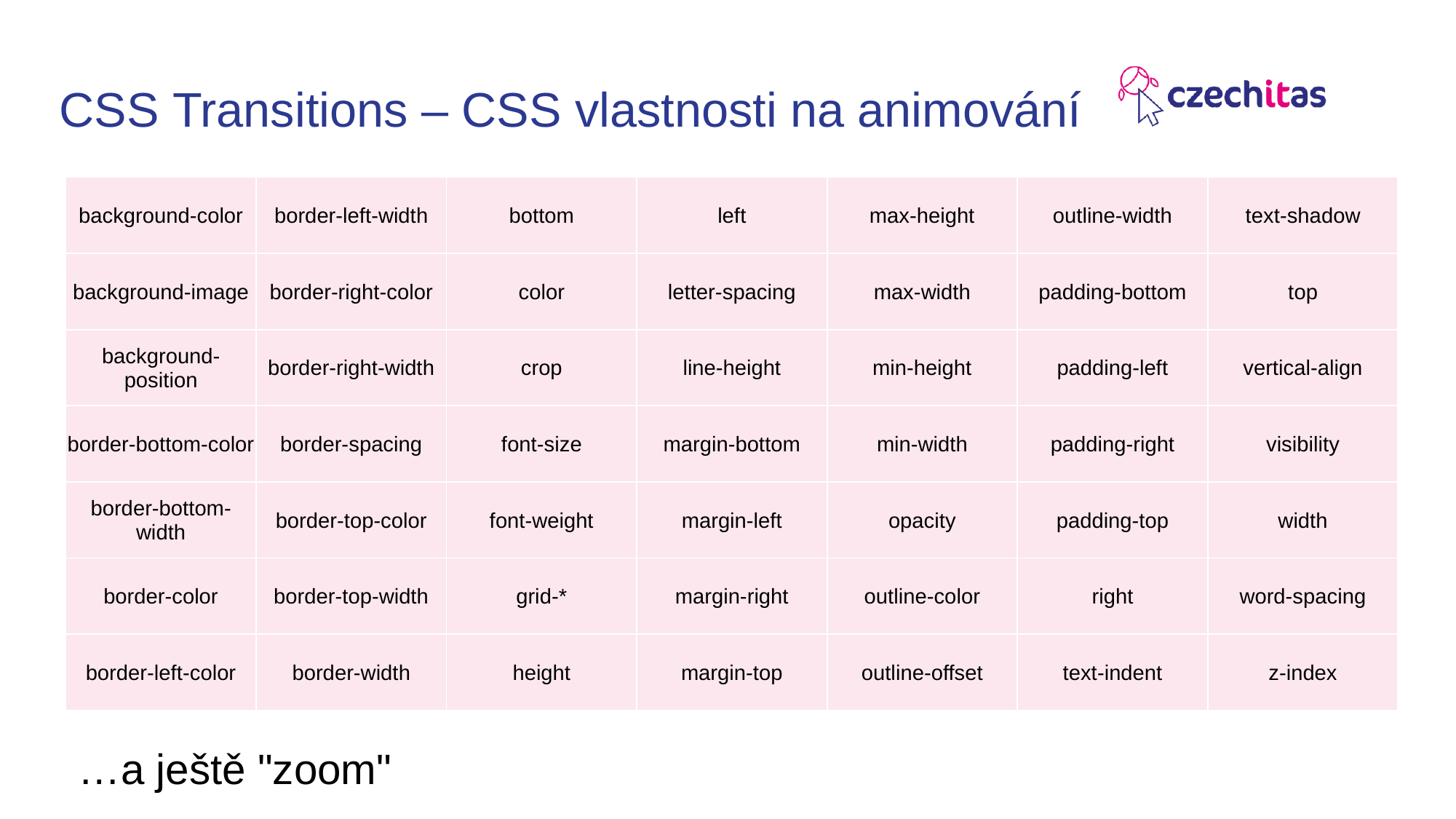

# CSS Transitions – CSS vlastnosti na animování
| background-color | border-left-width | bottom | left | max-height | outline-width | text-shadow |
| --- | --- | --- | --- | --- | --- | --- |
| background-image | border-right-color | color | letter-spacing | max-width | padding-bottom | top |
| background-position | border-right-width | crop | line-height | min-height | padding-left | vertical-align |
| border-bottom-color | border-spacing | font-size | margin-bottom | min-width | padding-right | visibility |
| border-bottom-width | border-top-color | font-weight | margin-left | opacity | padding-top | width |
| border-color | border-top-width | grid-\* | margin-right | outline-color | right | word-spacing |
| border-left-color | border-width | height | margin-top | outline-offset | text-indent | z-index |
…a ještě "zoom"